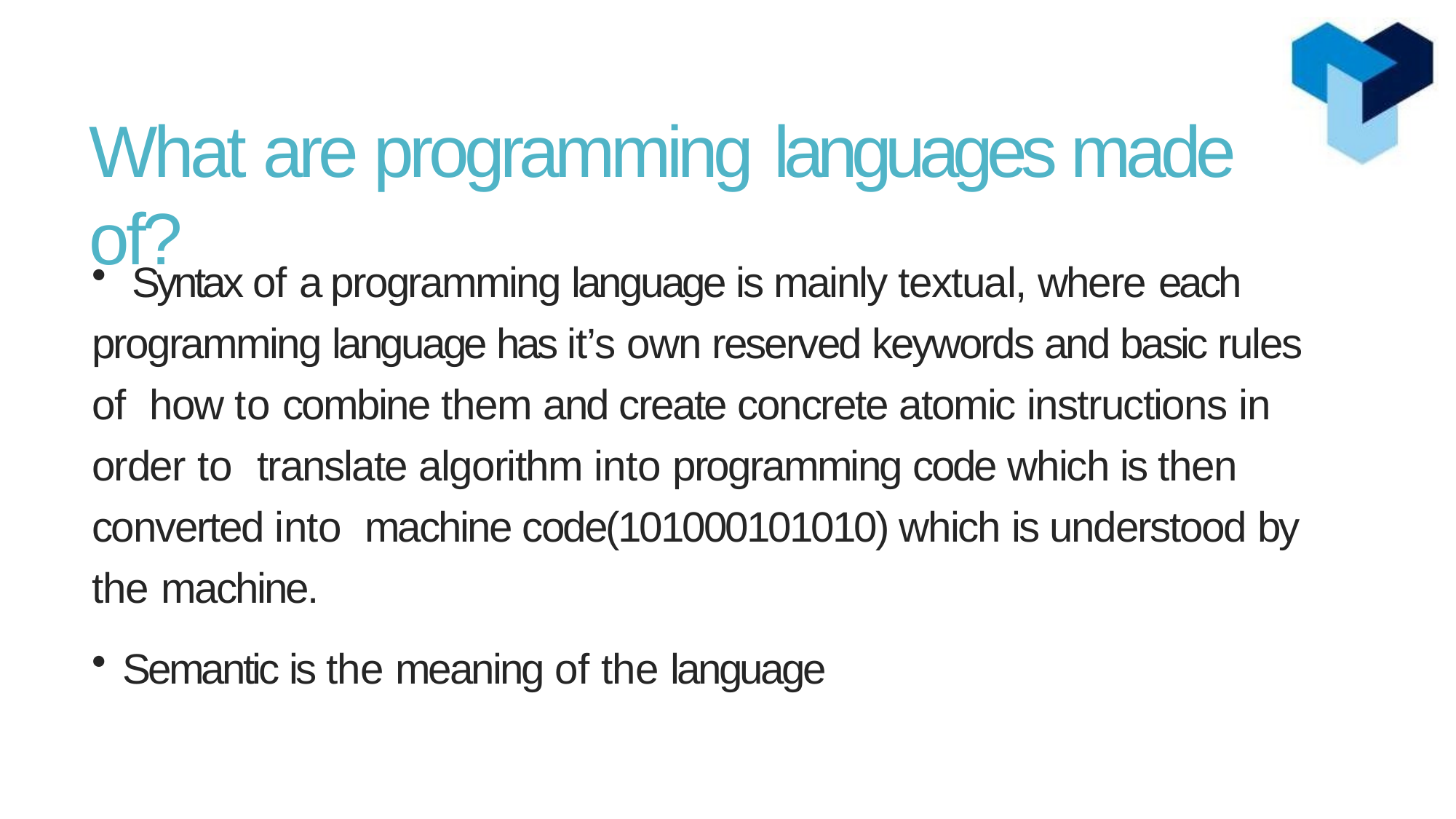

# What are programming languages made of?
Syntax of a programming language is mainly textual, where each
programming language has it’s own reserved keywords and basic rules of  how to combine them and create concrete atomic instructions in order to  translate algorithm into programming code which is then converted into  machine code(101000101010) which is understood by the machine.
Semantic is the meaning of the language